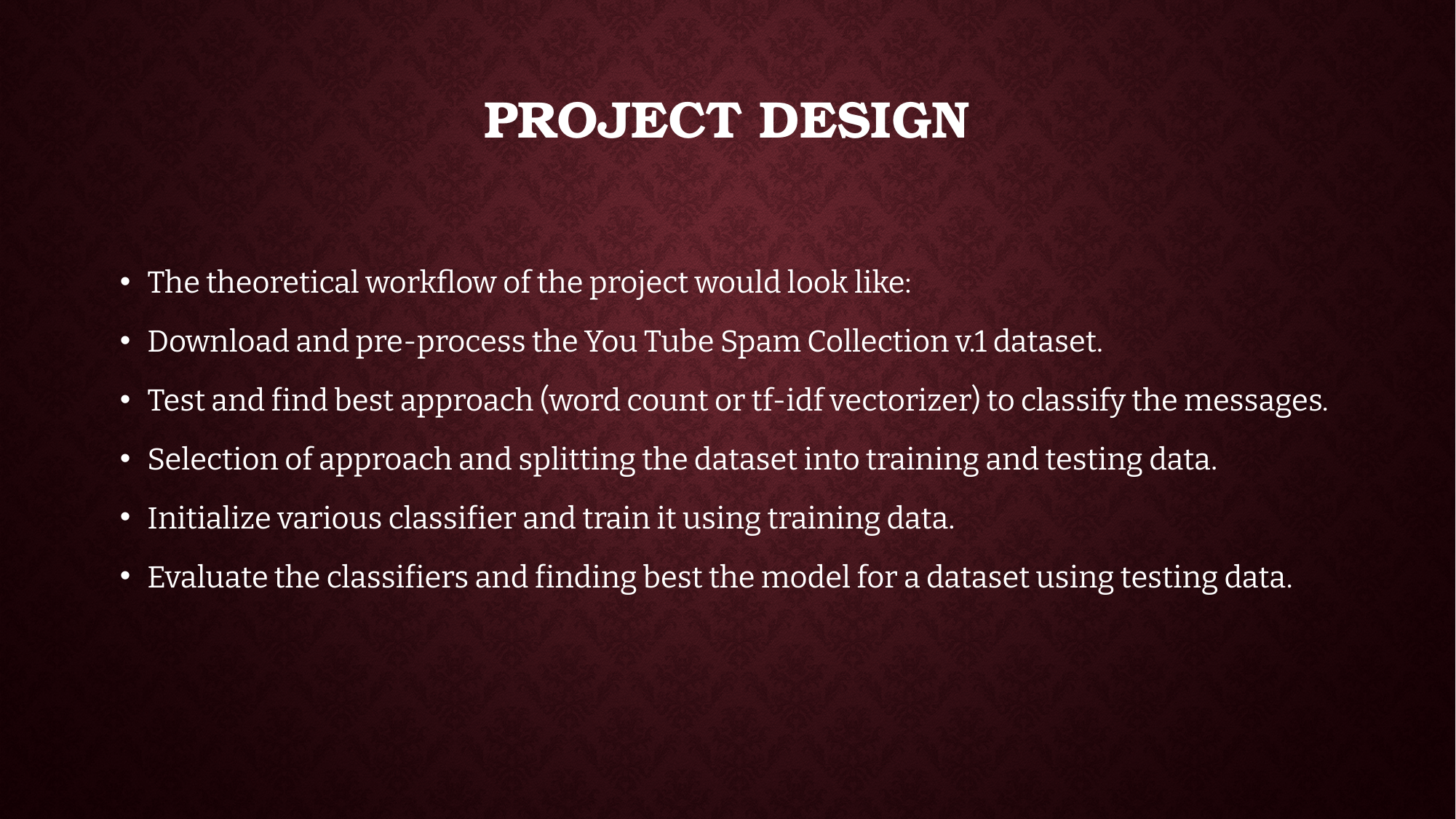

# Project Design
The theoretical workflow of the project would look like:
Download and pre-process the You Tube Spam Collection v.1 dataset.
Test and find best approach (word count or tf-idf vectorizer) to classify the messages.
Selection of approach and splitting the dataset into training and testing data.
Initialize various classifier and train it using training data.
Evaluate the classifiers and finding best the model for a dataset using testing data.